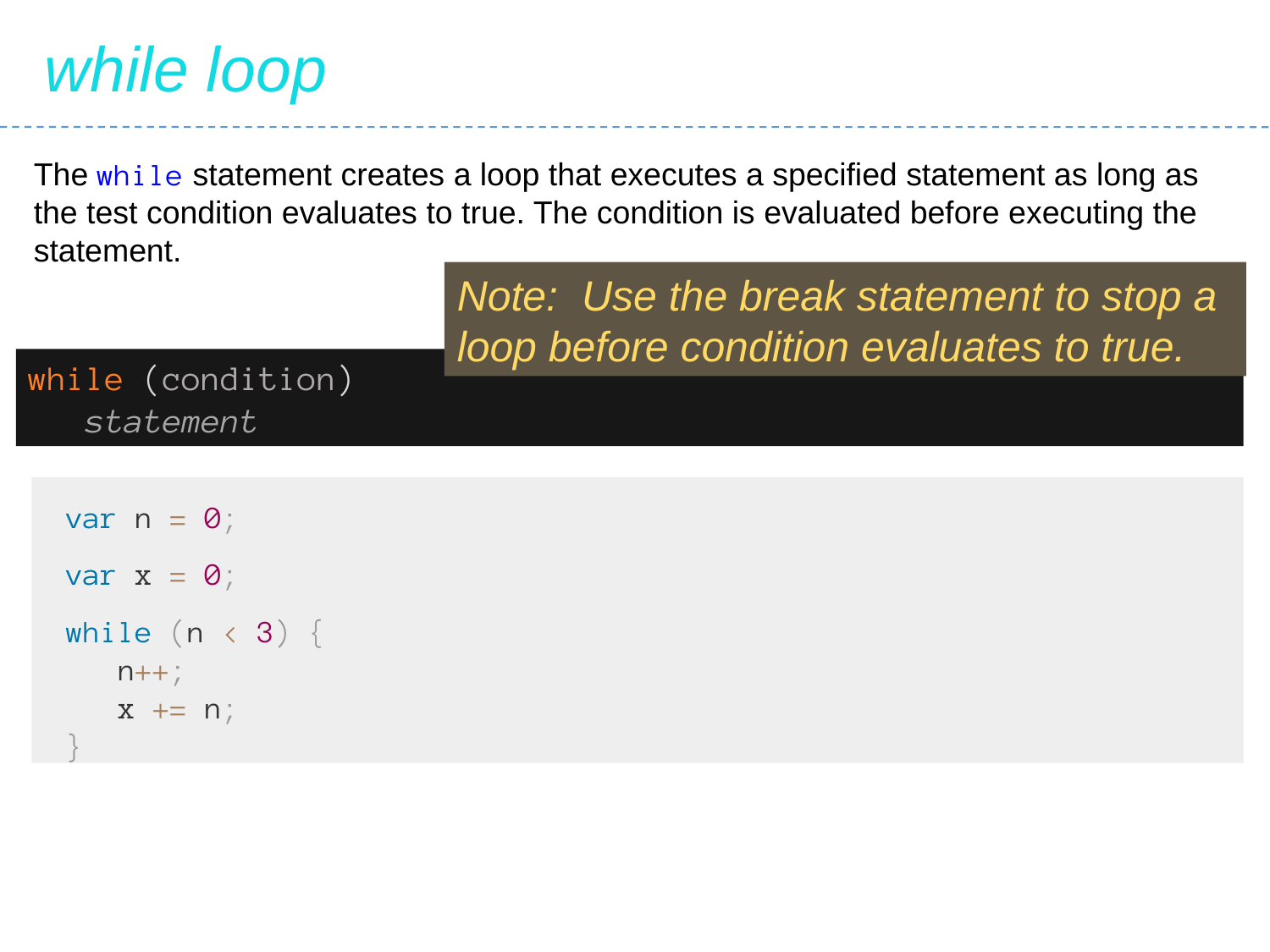

while loop
The while statement creates a loop that executes a specified statement as long as the test condition evaluates to true. The condition is evaluated before executing the statement.
Note:  Use the break statement to stop a loop before condition evaluates to true.
while (condition)
   statement
  var n = 0;
  var x = 0;
  while (n < 3) {
     n++;
     x += n;
  }